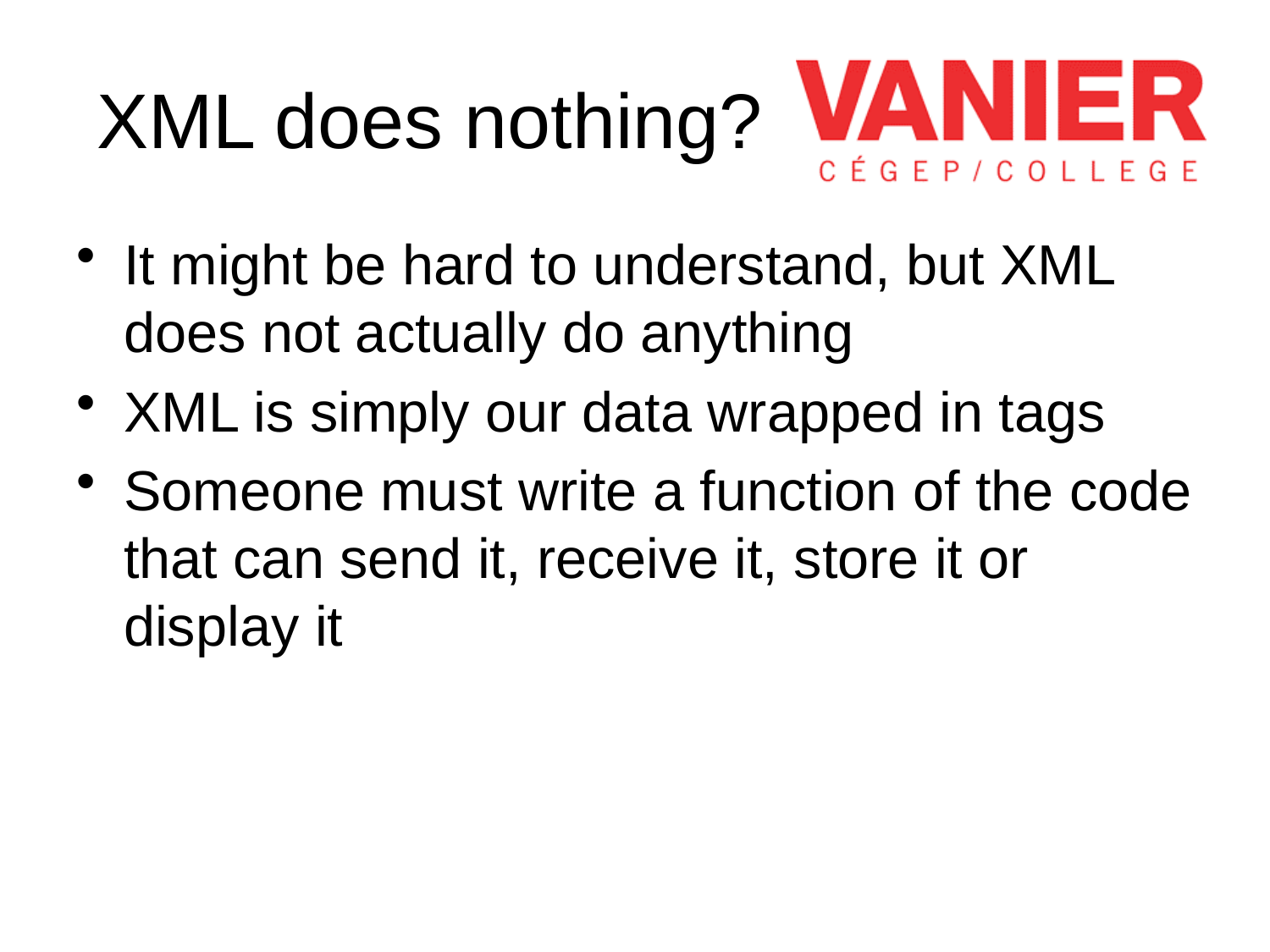

# XML does nothing?
It might be hard to understand, but XML does not actually do anything
XML is simply our data wrapped in tags
Someone must write a function of the code that can send it, receive it, store it or display it